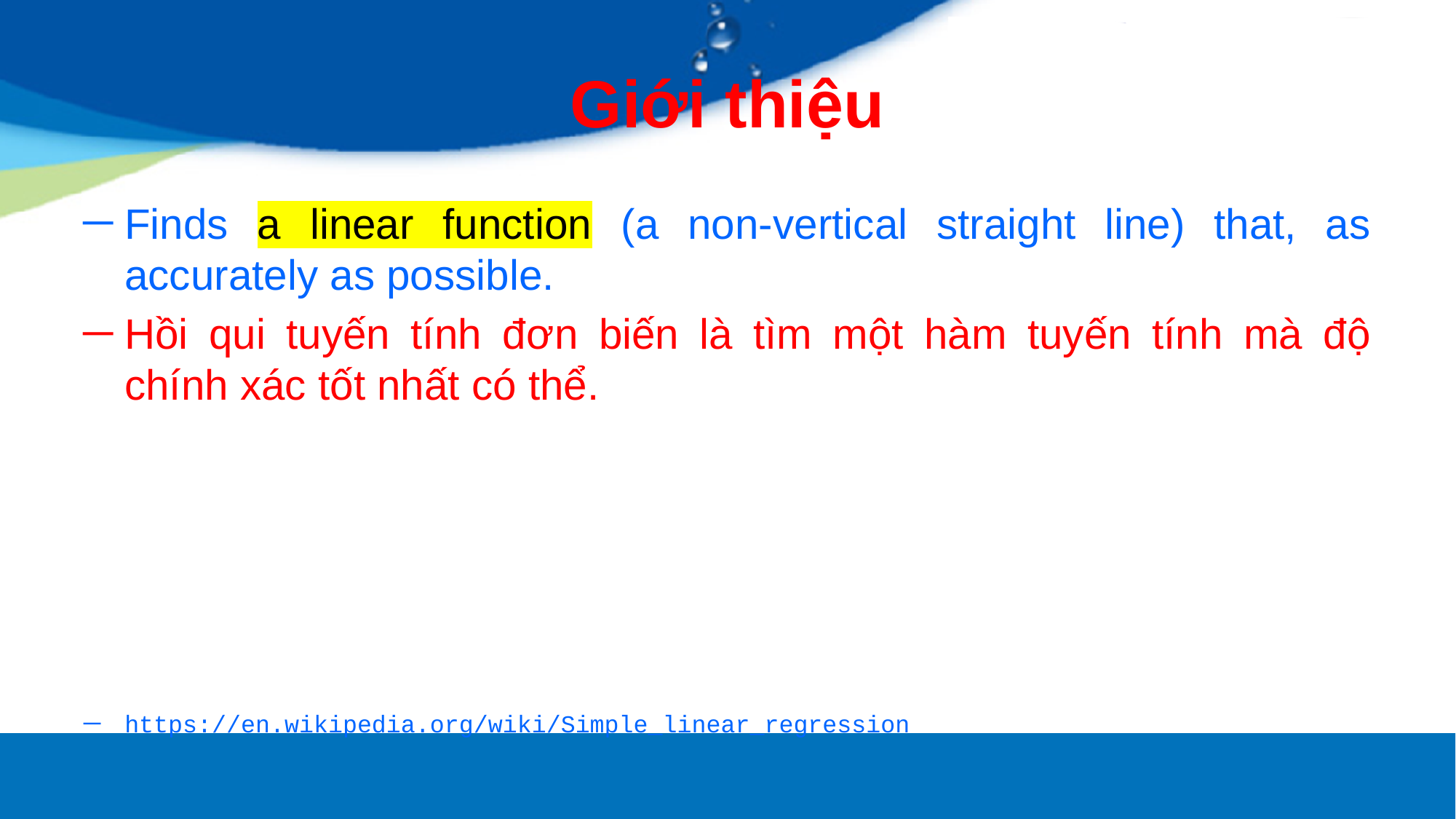

# Giới thiệu
Finds a linear function (a non-vertical straight line) that, as accurately as possible.
Hồi qui tuyến tính đơn biến là tìm một hàm tuyến tính mà độ chính xác tốt nhất có thể.
https://en.wikipedia.org/wiki/Simple_linear_regression